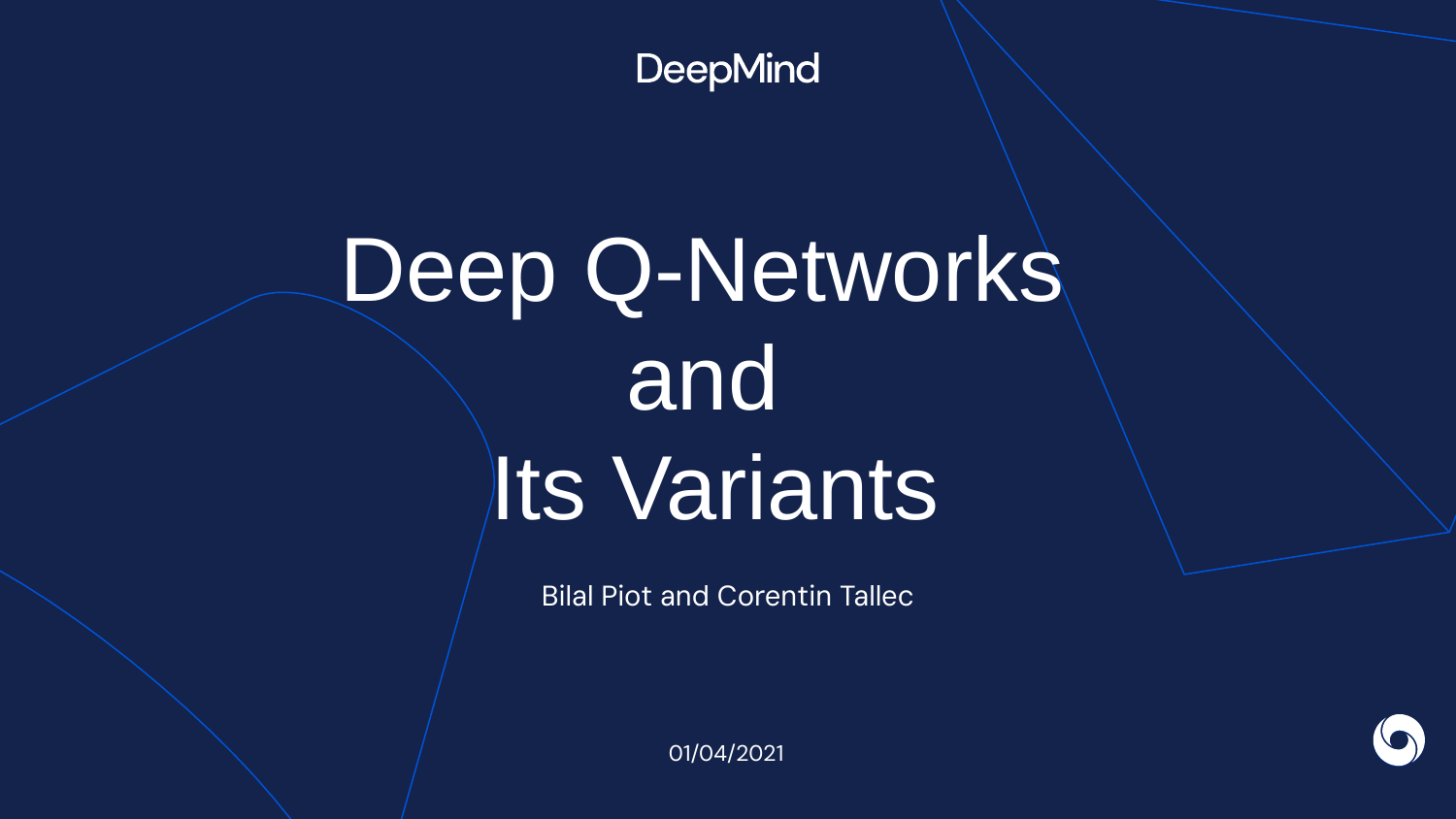

# Deep Q-Networks
and
Its Variants
Bilal Piot and Corentin Tallec
01/04/2021